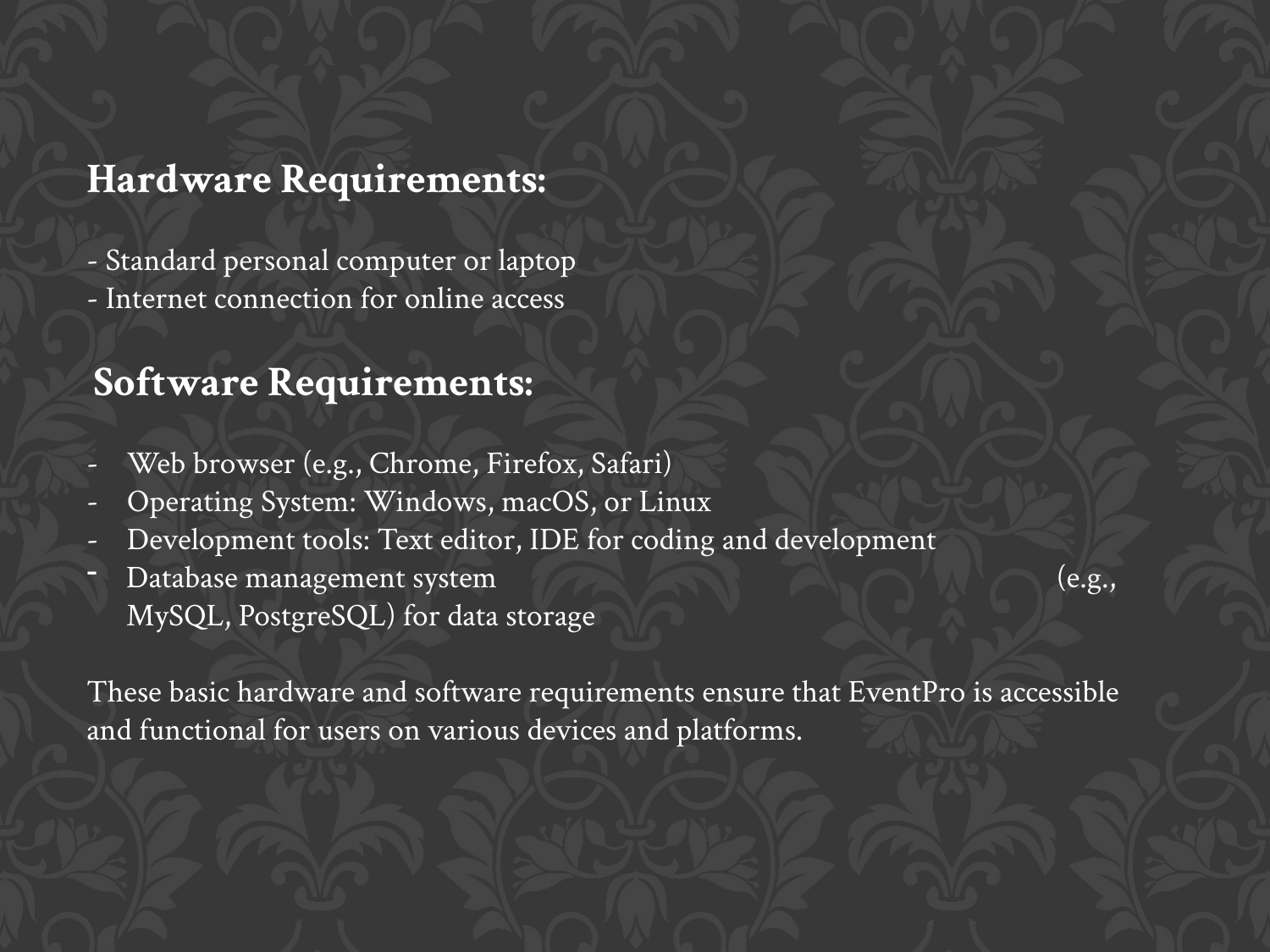

Hardware Requirements:

- Standard personal computer or laptop
- Internet connection for online access

 Software Requirements:

-    Web browser (e.g., Chrome, Firefox, Safari)
-    Operating System: Windows, macOS, or Linux
-    Development tools: Text editor, IDE for coding and development
Database management system                                                                              (e.g., MySQL, PostgreSQL) for data storage

These basic hardware and software requirements ensure that EventPro is accessible and functional for users on various devices and platforms.